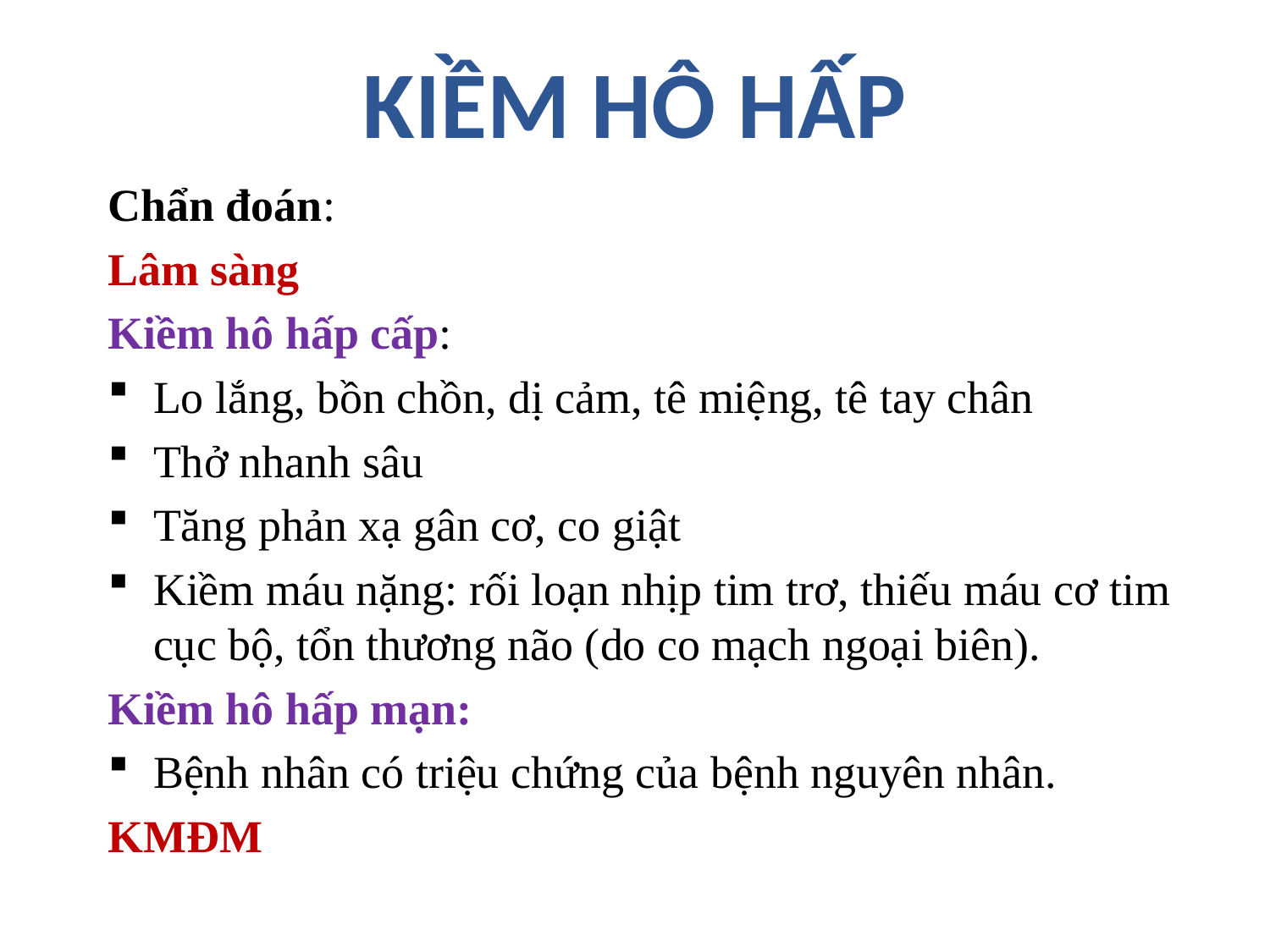

# KIỀM HÔ HẤP
Chẩn đoán:
Lâm sàng
Kiềm hô hấp cấp:
Lo lắng, bồn chồn, dị cảm, tê miệng, tê tay chân
Thở nhanh sâu
Tăng phản xạ gân cơ, co giật
Kiềm máu nặng: rối loạn nhịp tim trơ, thiếu máu cơ tim cục bộ, tổn thương não (do co mạch ngoại biên).
Kiềm hô hấp mạn:
Bệnh nhân có triệu chứng của bệnh nguyên nhân.
KMĐM